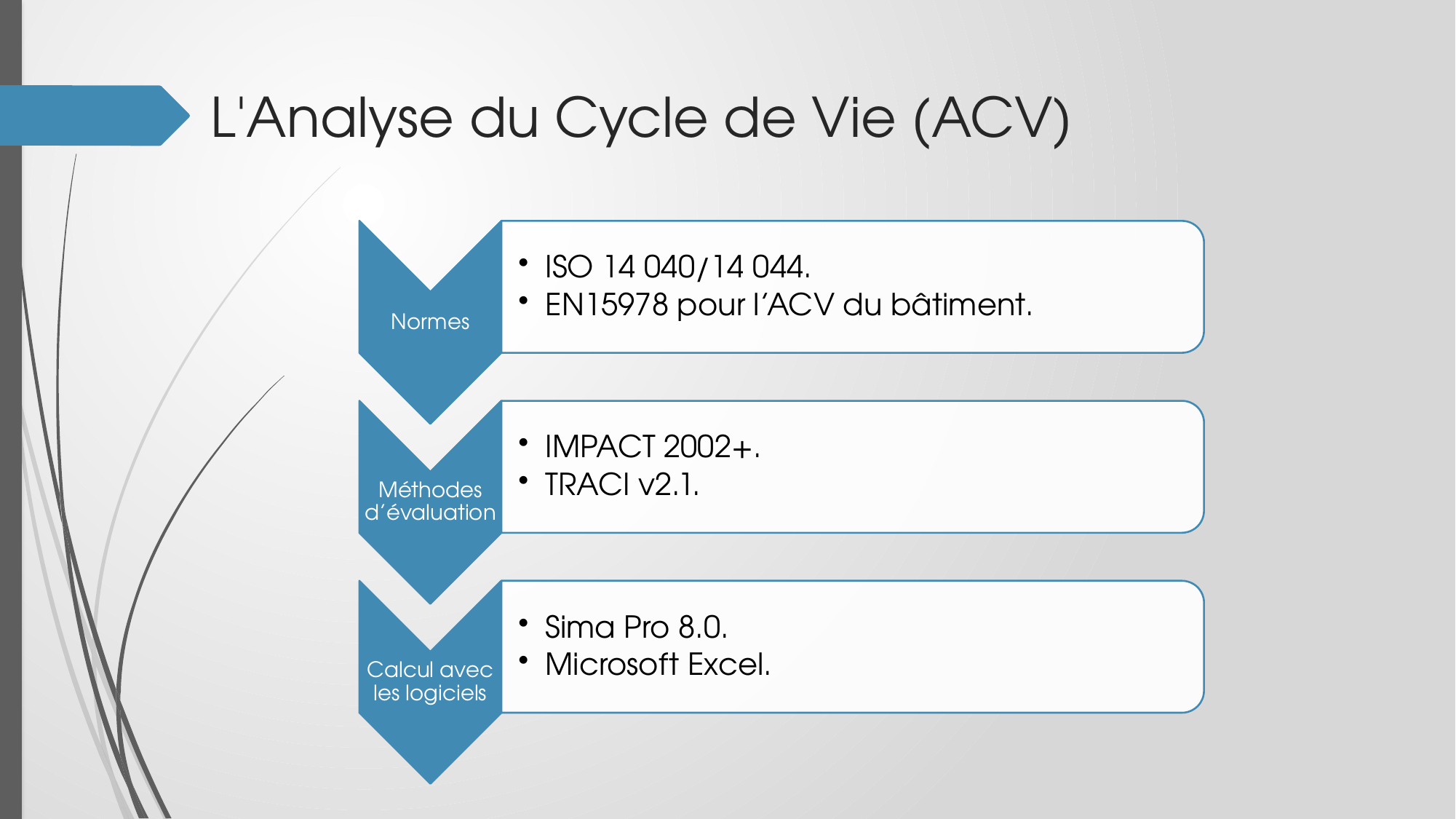

# L'Analyse du Cycle de Vie (ACV)
Normes
ISO 14 040/14 044.
EN15978 pour l’ACV du bâtiment.
Méthodes d’évaluation
IMPACT 2002+.
TRACI v2.1.
Calcul avec les logiciels
Sima Pro 8.0.
Microsoft Excel.